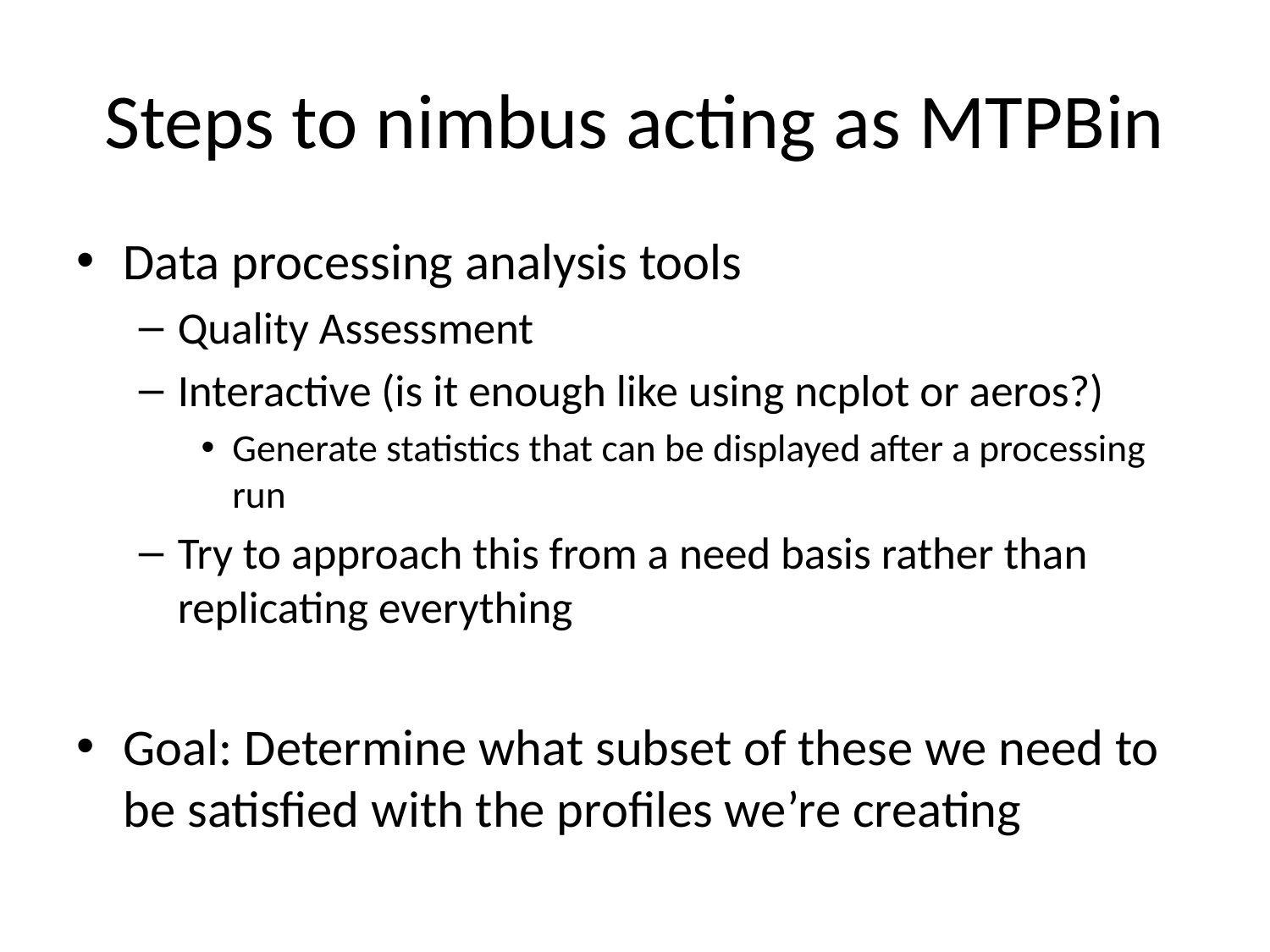

# Steps to nimbus acting as MTPBin
Data processing analysis tools
Quality Assessment
Interactive (is it enough like using ncplot or aeros?)
Generate statistics that can be displayed after a processing run
Try to approach this from a need basis rather than replicating everything

Goal: Determine what subset of these we need to be satisfied with the profiles we’re creating